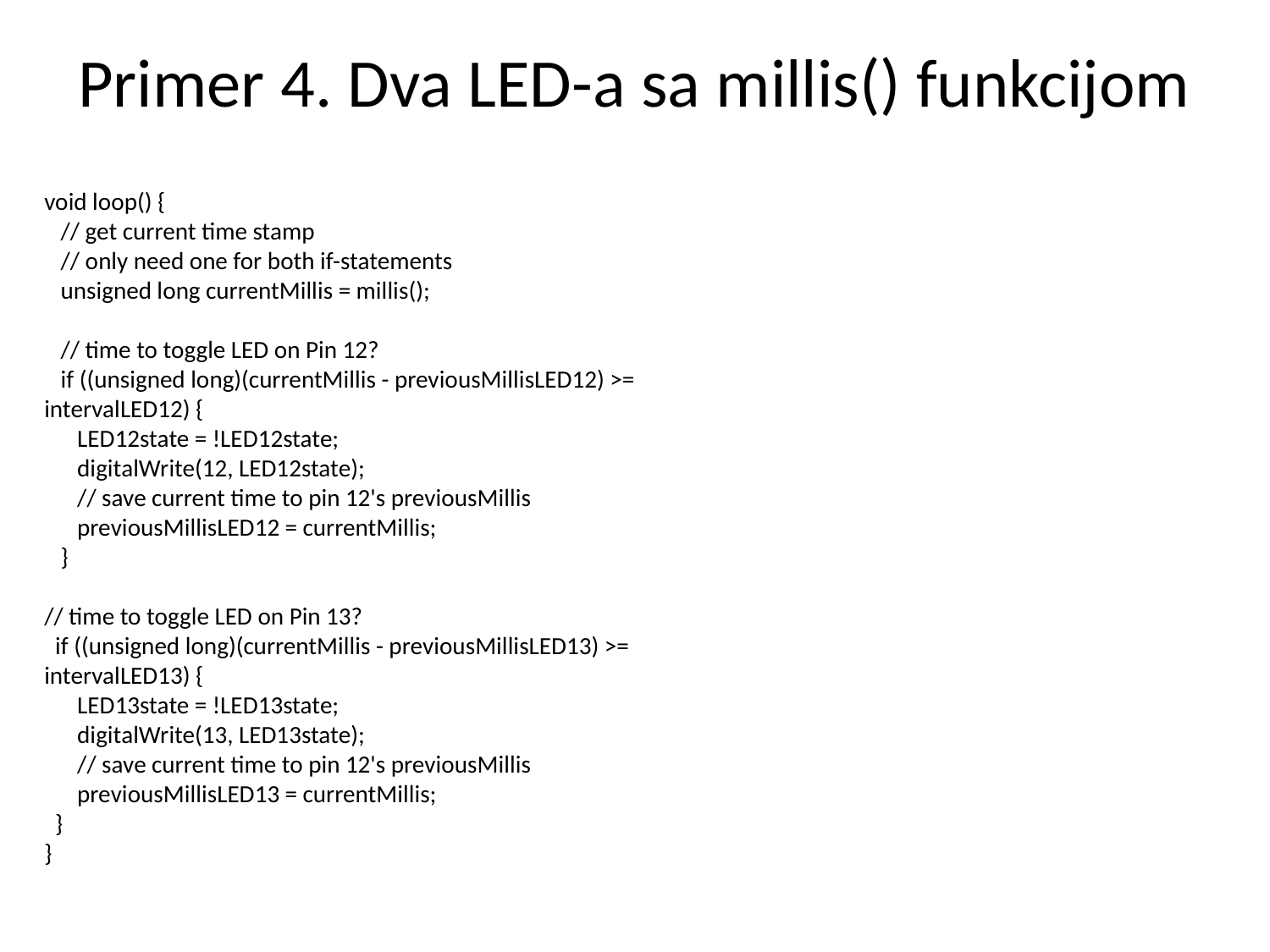

# Primer 4. Dva LED-a sa millis() funkcijom
void loop() {
   // get current time stamp
   // only need one for both if-statements
   unsigned long currentMillis = millis();

   // time to toggle LED on Pin 12?
   if ((unsigned long)(currentMillis - previousMillisLED12) >= intervalLED12) {
      LED12state = !LED12state;
      digitalWrite(12, LED12state);
      // save current time to pin 12's previousMillis
      previousMillisLED12 = currentMillis;
   }

// time to toggle LED on Pin 13?
  if ((unsigned long)(currentMillis - previousMillisLED13) >= intervalLED13) {
      LED13state = !LED13state;
      digitalWrite(13, LED13state);
      // save current time to pin 12's previousMillis
      previousMillisLED13 = currentMillis;
  }
}